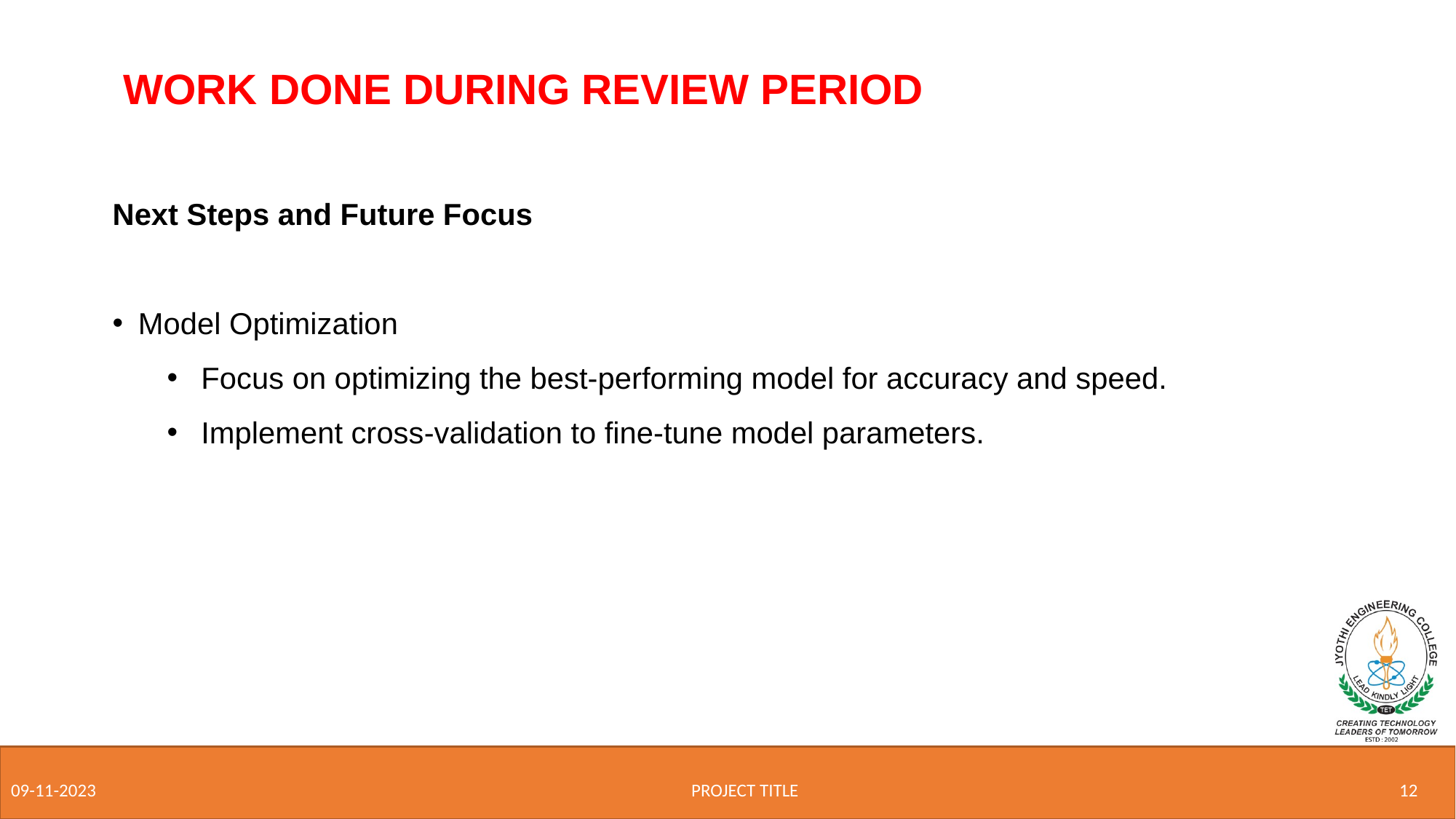

WORK DONE DURING REVIEW PERIOD
Next Steps and Future Focus

Model Optimization
Focus on optimizing the best-performing model for accuracy and speed.
Implement cross-validation to fine-tune model parameters.
PROJECT TITLE
12
09-11-2023